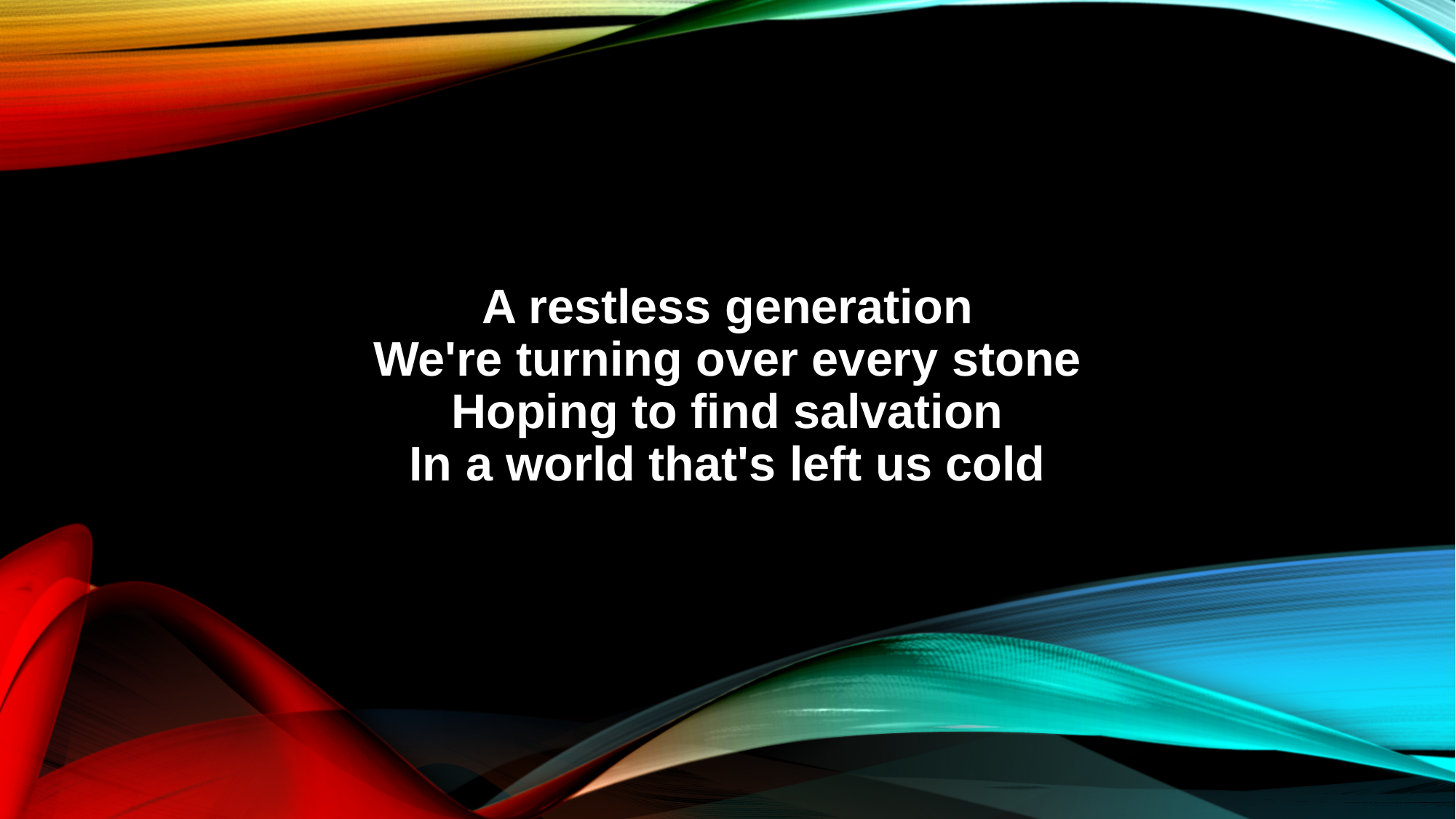

A restless generation
We're turning over every stone
Hoping to find salvation
In a world that's left us cold